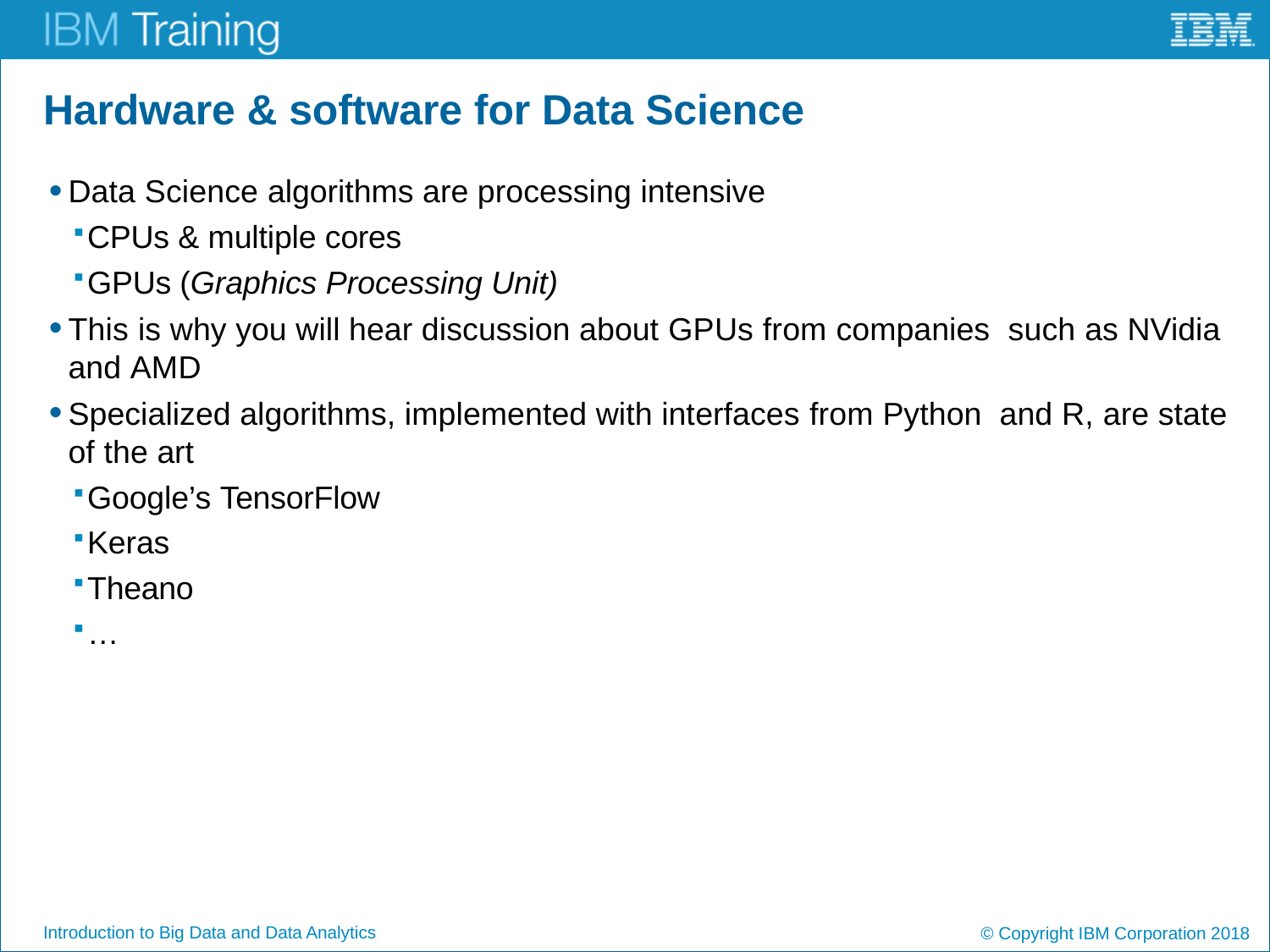

# Hardware & software for Data Science
Data Science algorithms are processing intensive
CPUs & multiple cores
GPUs (Graphics Processing Unit)
This is why you will hear discussion about GPUs from companies  such as NVidia and AMD
Specialized algorithms, implemented with interfaces from Python  and R, are state of the art
Google’s TensorFlow
Keras
Theano
…